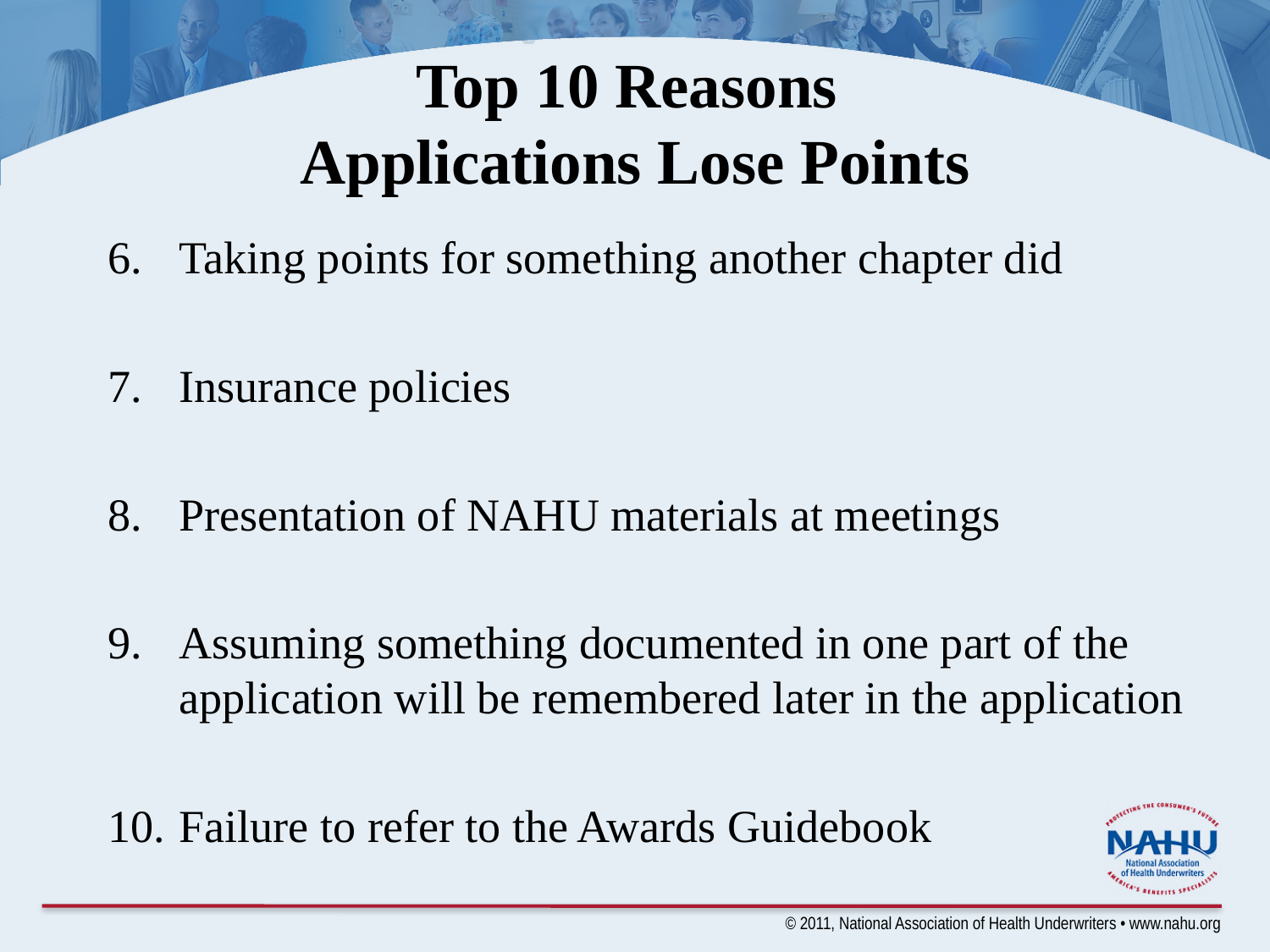

# Top 10 Reasons Applications Lose Points
Taking points for something another chapter did

Insurance policies

Presentation of NAHU materials at meetings

Assuming something documented in one part of the application will be remembered later in the application

Failure to refer to the Awards Guidebook